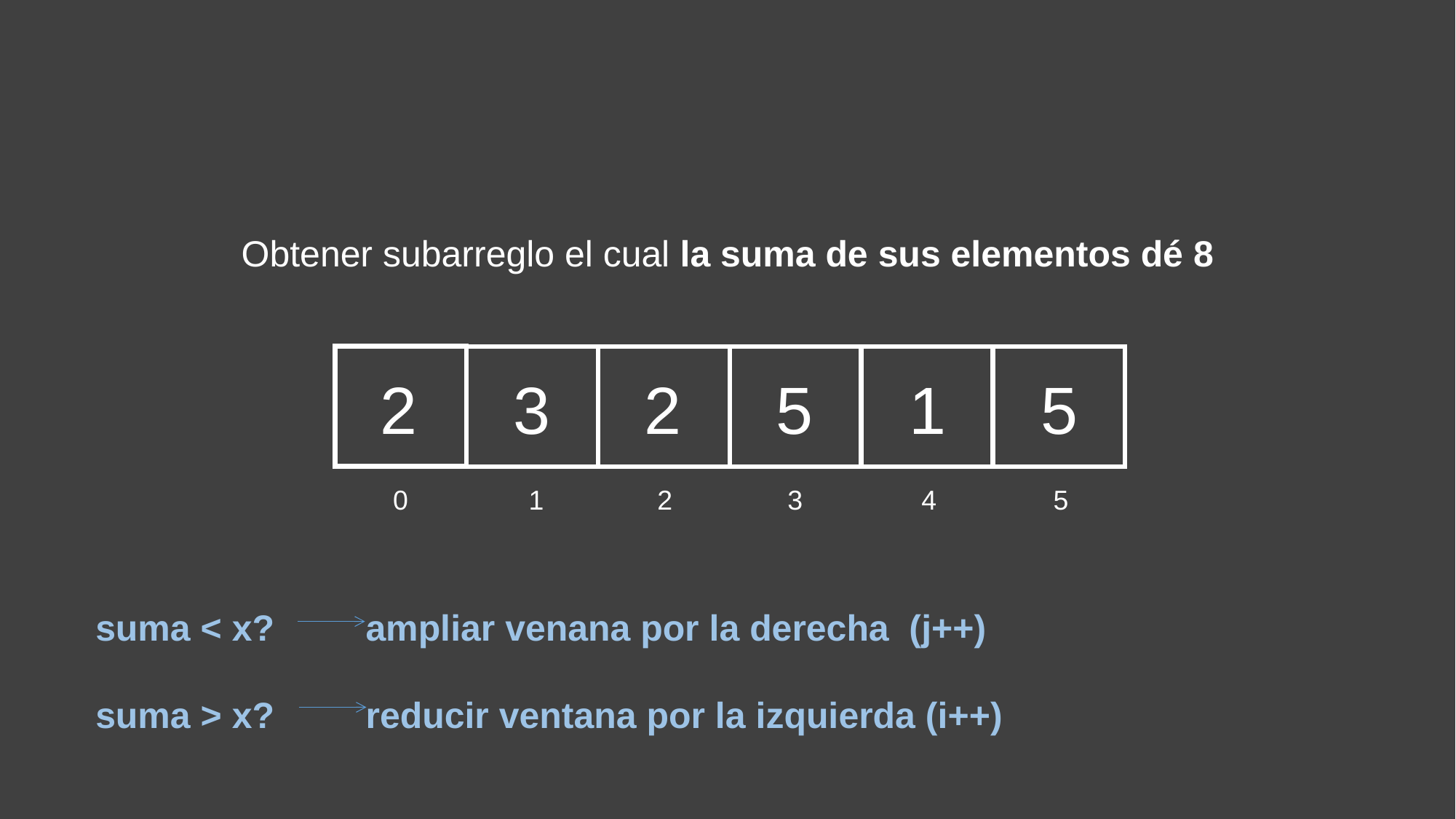

Obtener subarreglo el cual la suma de sus elementos dé 8

2
3
2
5
1
5
2
4
0
1
3
5
suma < x?         ampliar venana por la derecha  (j++)

suma > x?         reducir ventana por la izquierda (i++)